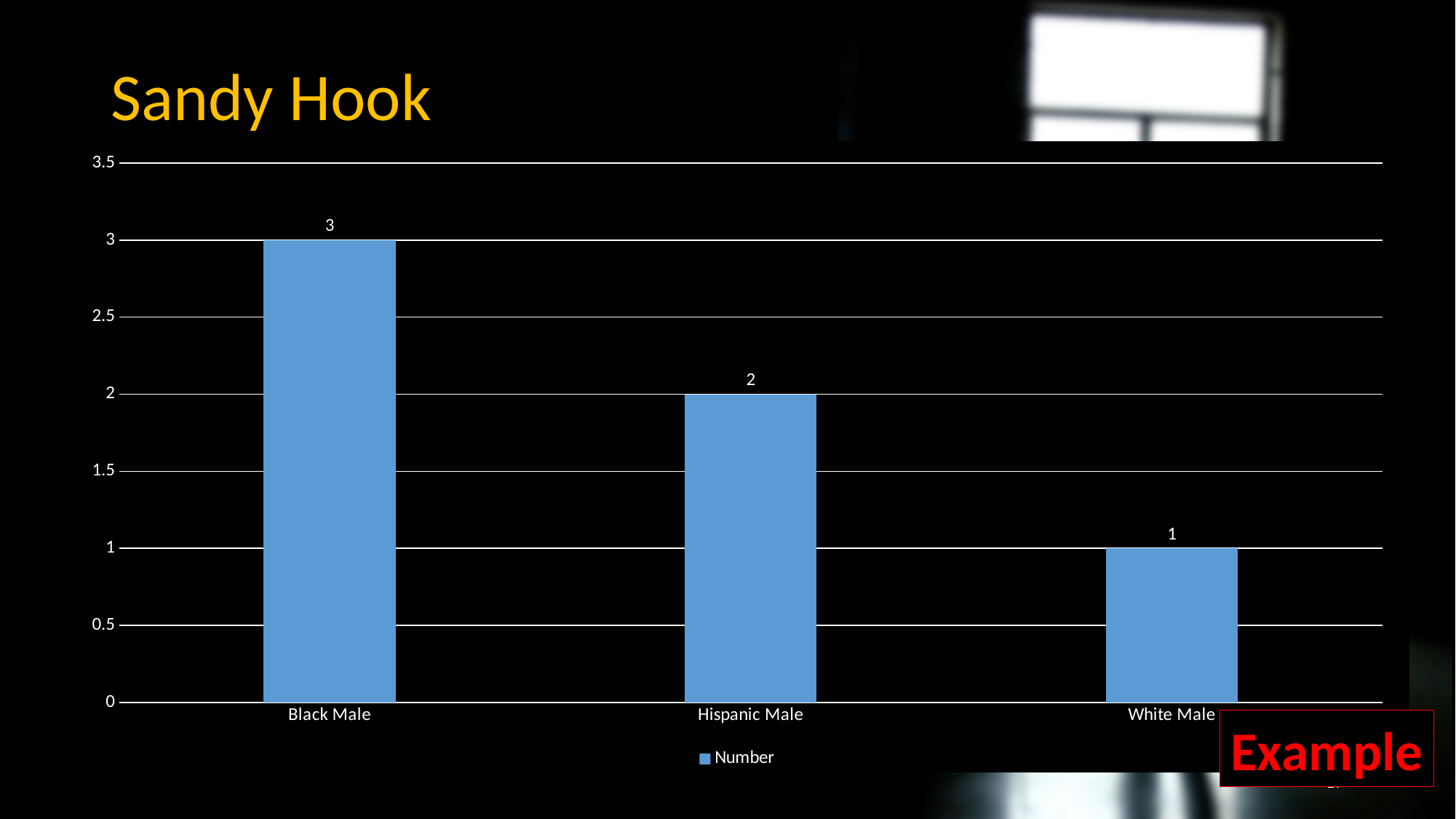

# Sandy Hook

### Chart

| Category | Number |
|---|---|
| Black Male | 3.0 |
| Hispanic Male | 2.0 |
| White Male | 1.0 |
Example
17